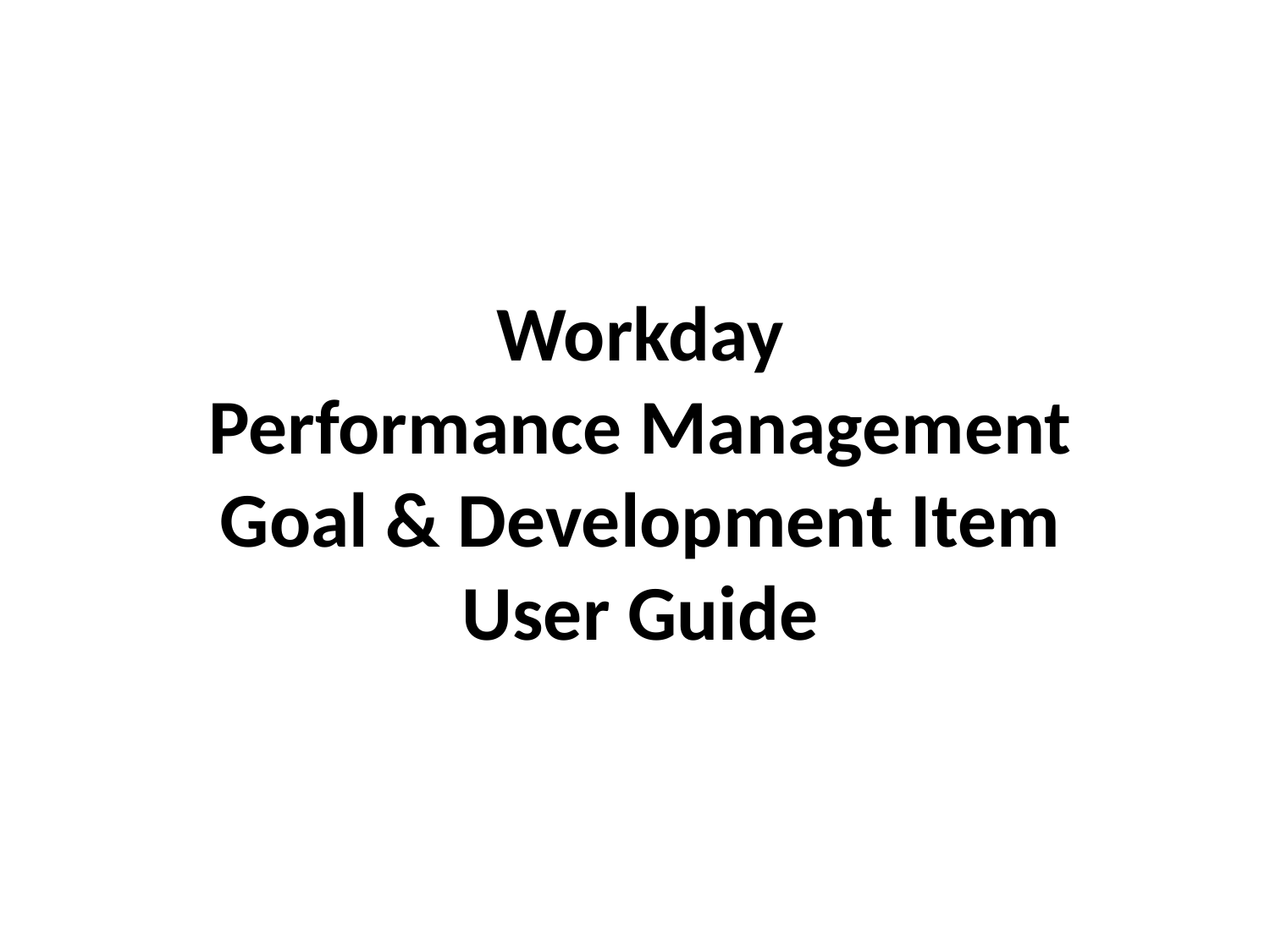

Workday
Performance Management
Goal & Development Item User Guide